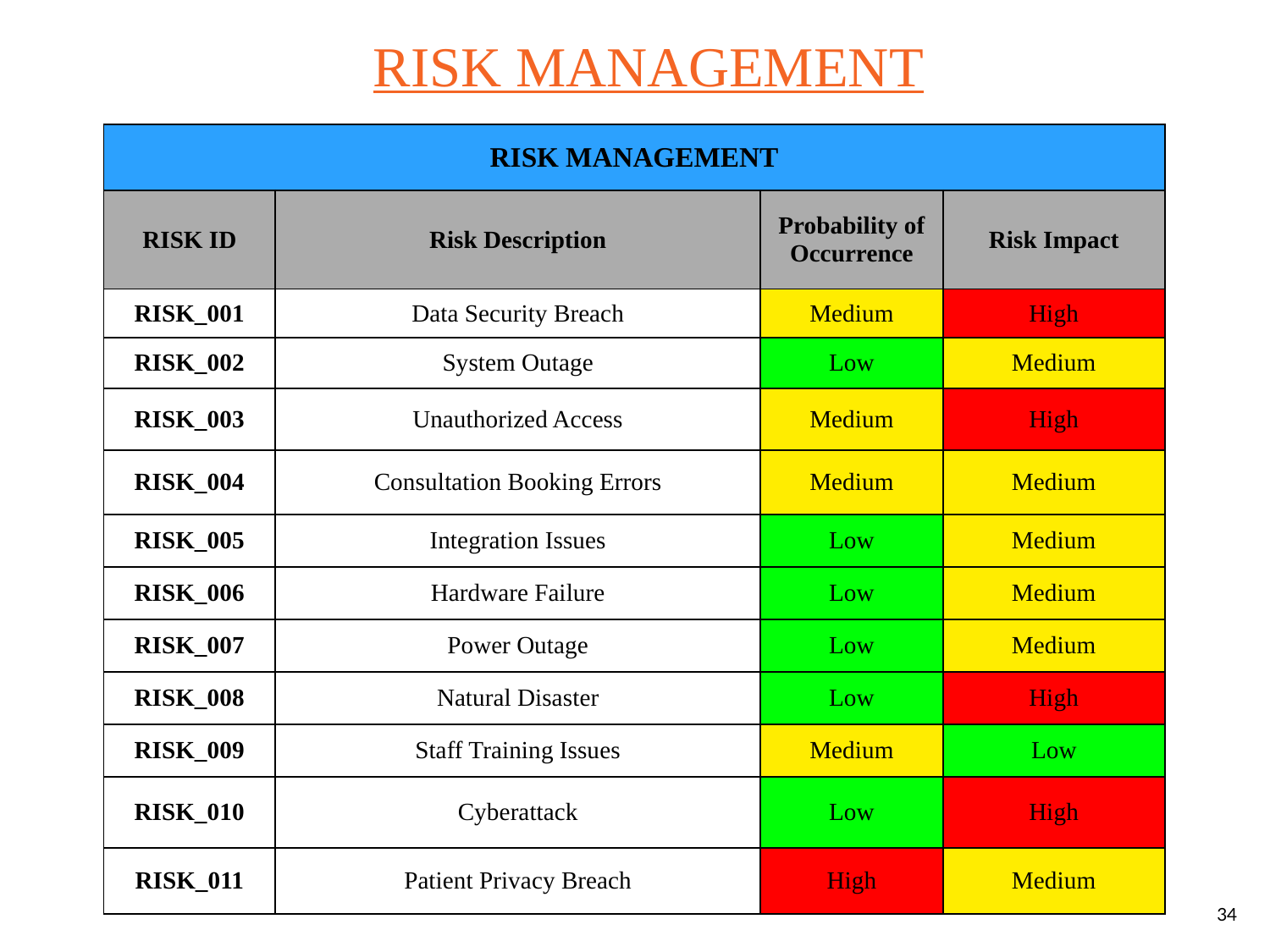

# RISK MANAGEMENT
| RISK MANAGEMENT |  |  |  |
| --- | --- | --- | --- |
| RISK ID | Risk Description | Probability of Occurrence | Risk Impact |
| RISK\_001 | Data Security Breach | Medium | High |
| RISK\_002 | System Outage | Low | Medium |
| RISK\_003 | Unauthorized Access | Medium | High |
| RISK\_004 | Consultation Booking Errors | Medium | Medium |
| RISK\_005 | Integration Issues | Low | Medium |
| RISK\_006 | Hardware Failure | Low | Medium |
| RISK\_007 | Power Outage | Low | Medium |
| RISK\_008 | Natural Disaster | Low | High |
| RISK\_009 | Staff Training Issues | Medium | Low |
| RISK\_010 | Cyberattack | Low | High |
| RISK\_011 | Patient Privacy Breach | High | Medium |
34